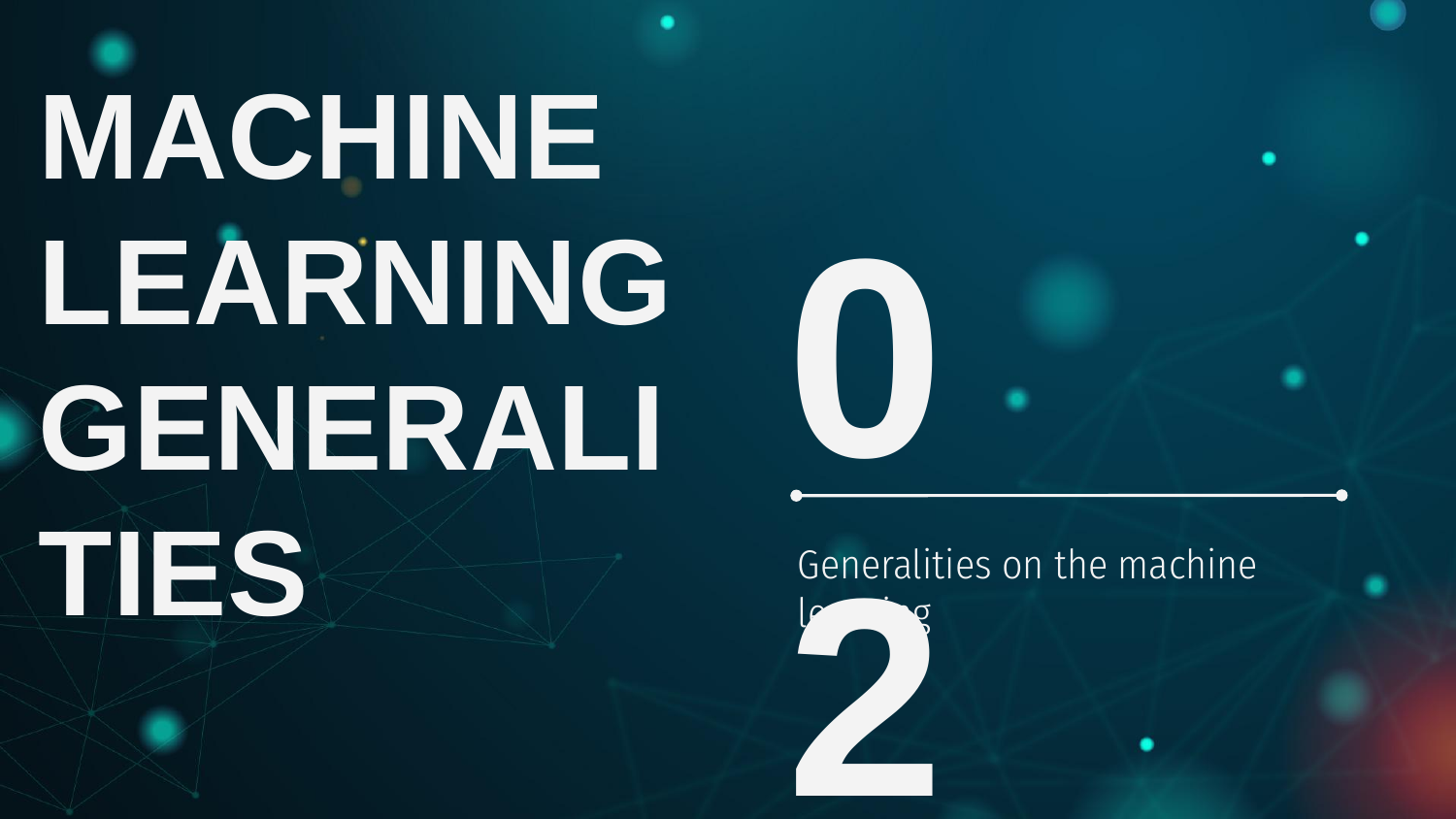

# MACHINE LEARNING GENERALITIES
02
Generalities on the machine learning